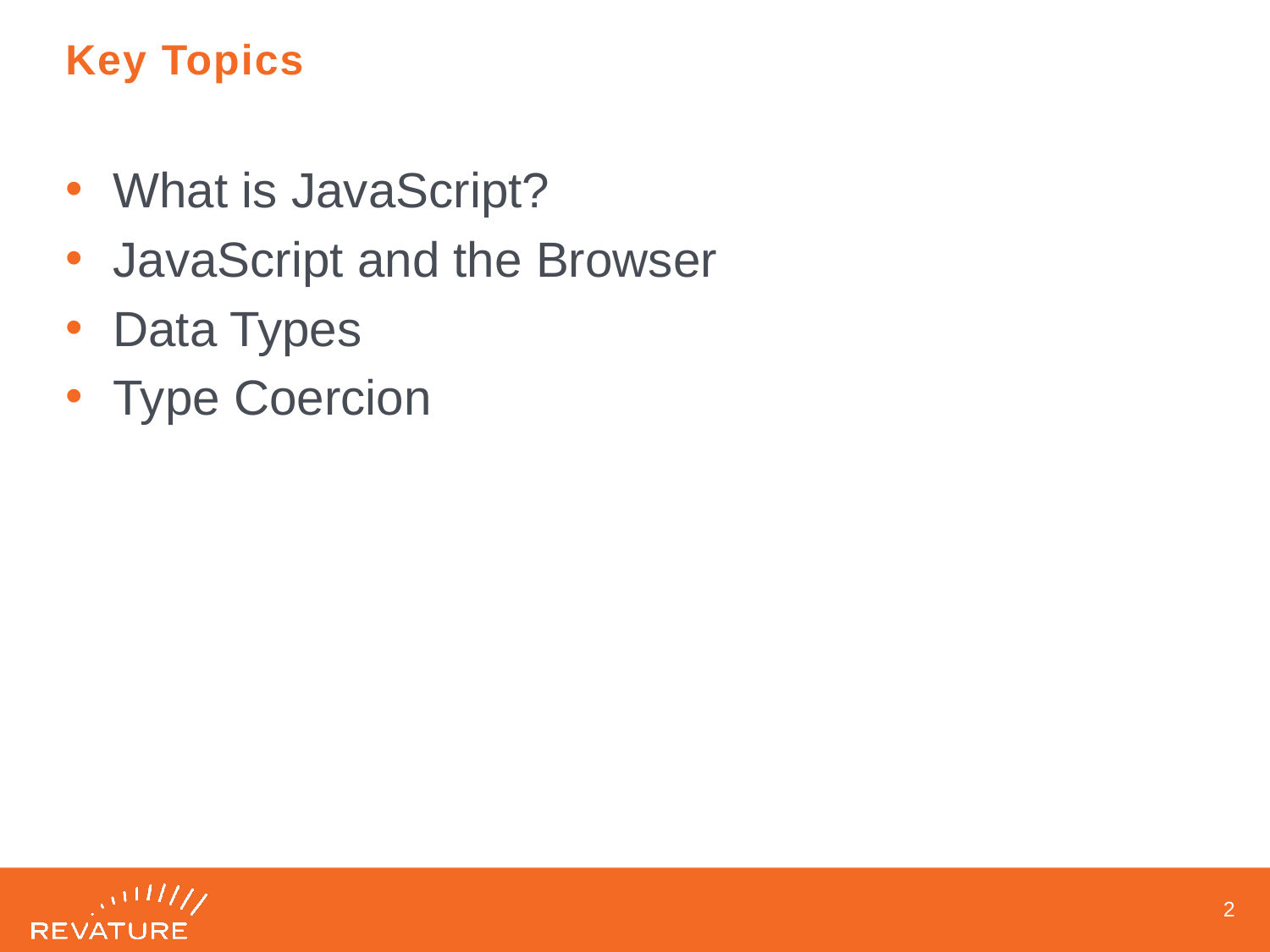

# Key Topics
What is JavaScript?
JavaScript and the Browser
Data Types
Type Coercion

2